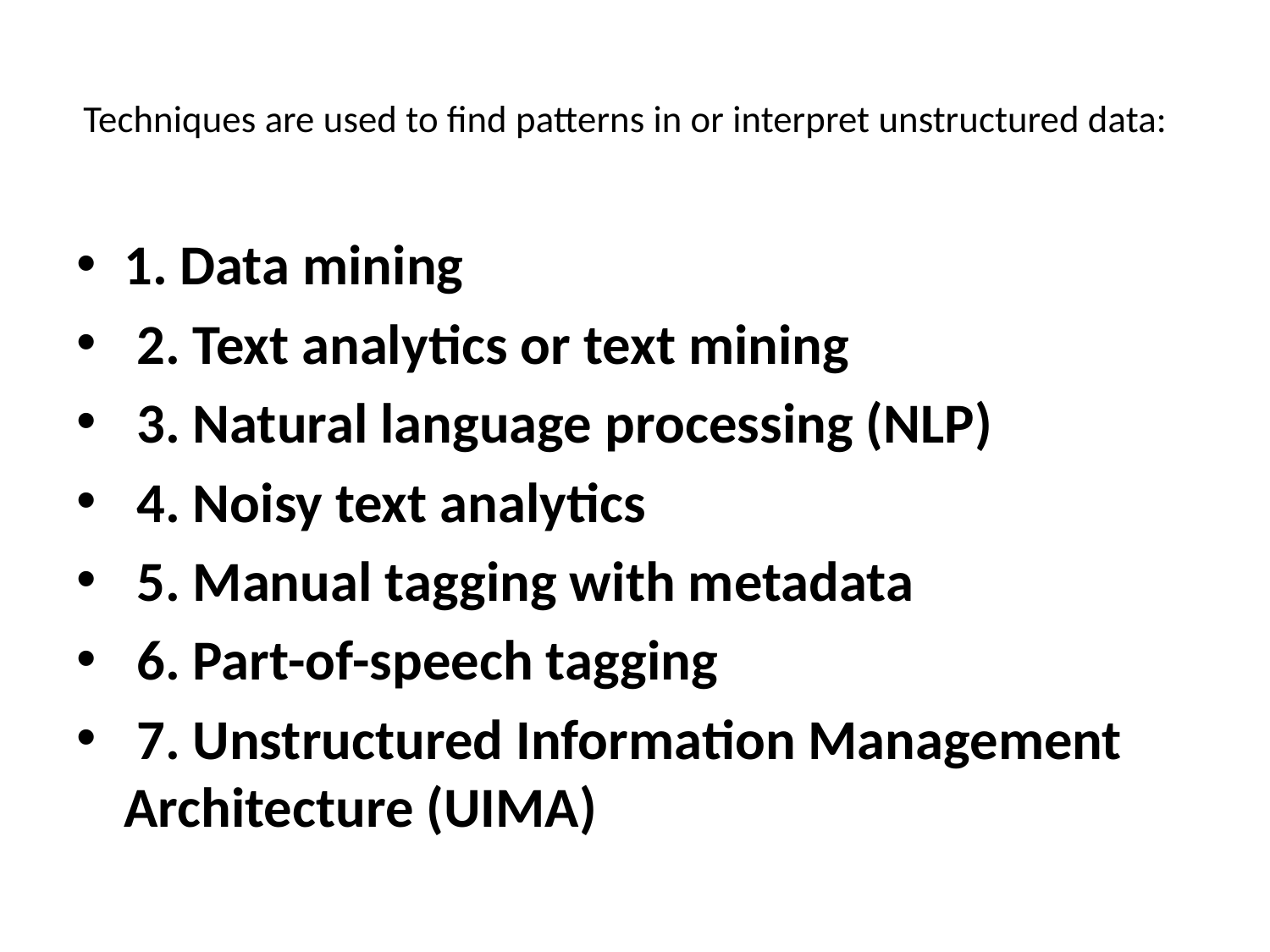

# Techniques are used to find patterns in or interpret unstructured data:
1. Data mining
 2. Text analytics or text mining
 3. Natural language processing (NLP)
 4. Noisy text analytics
 5. Manual tagging with metadata
 6. Part-of-speech tagging
 7. Unstructured Information Management Architecture (UIMA)